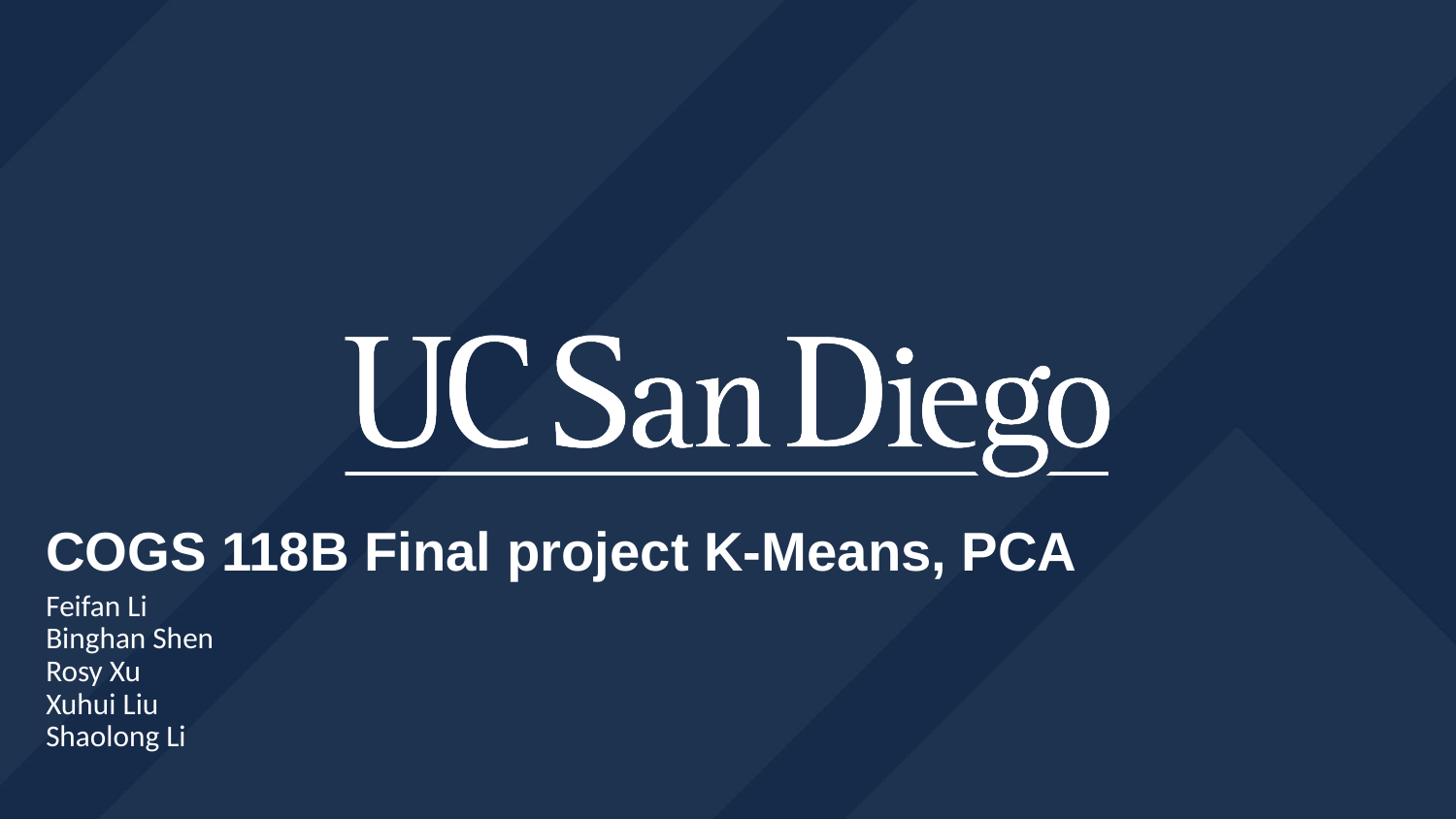

# COGS 118B Final project K-Means, PCA
Feifan Li
Binghan Shen
Rosy Xu
Xuhui Liu
Shaolong Li